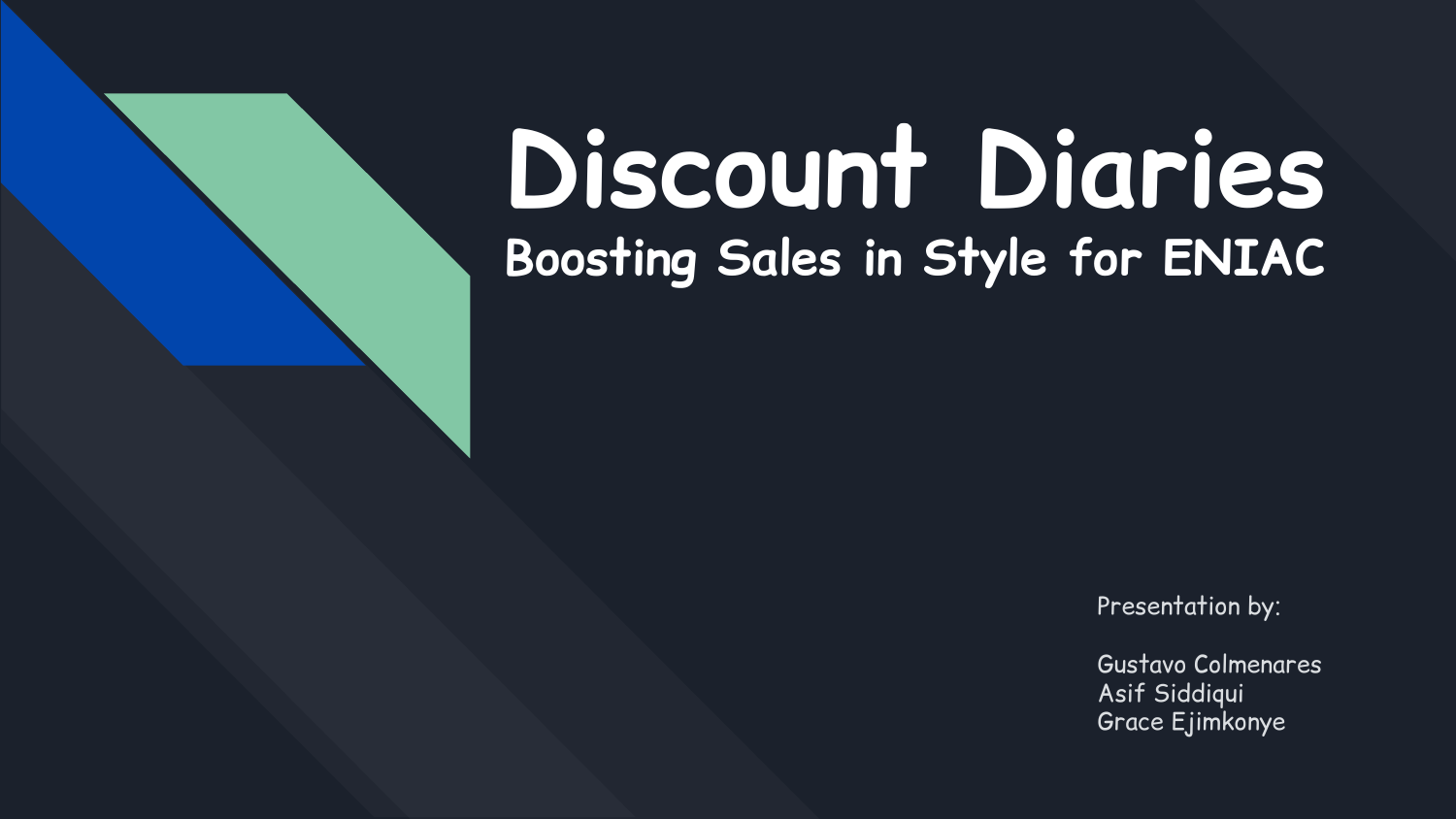

# Discount Diaries
Boosting Sales in Style for ENIAC

Presentation by:

Gustavo Colmenares
Asif Siddiqui
Grace Ejimkonye